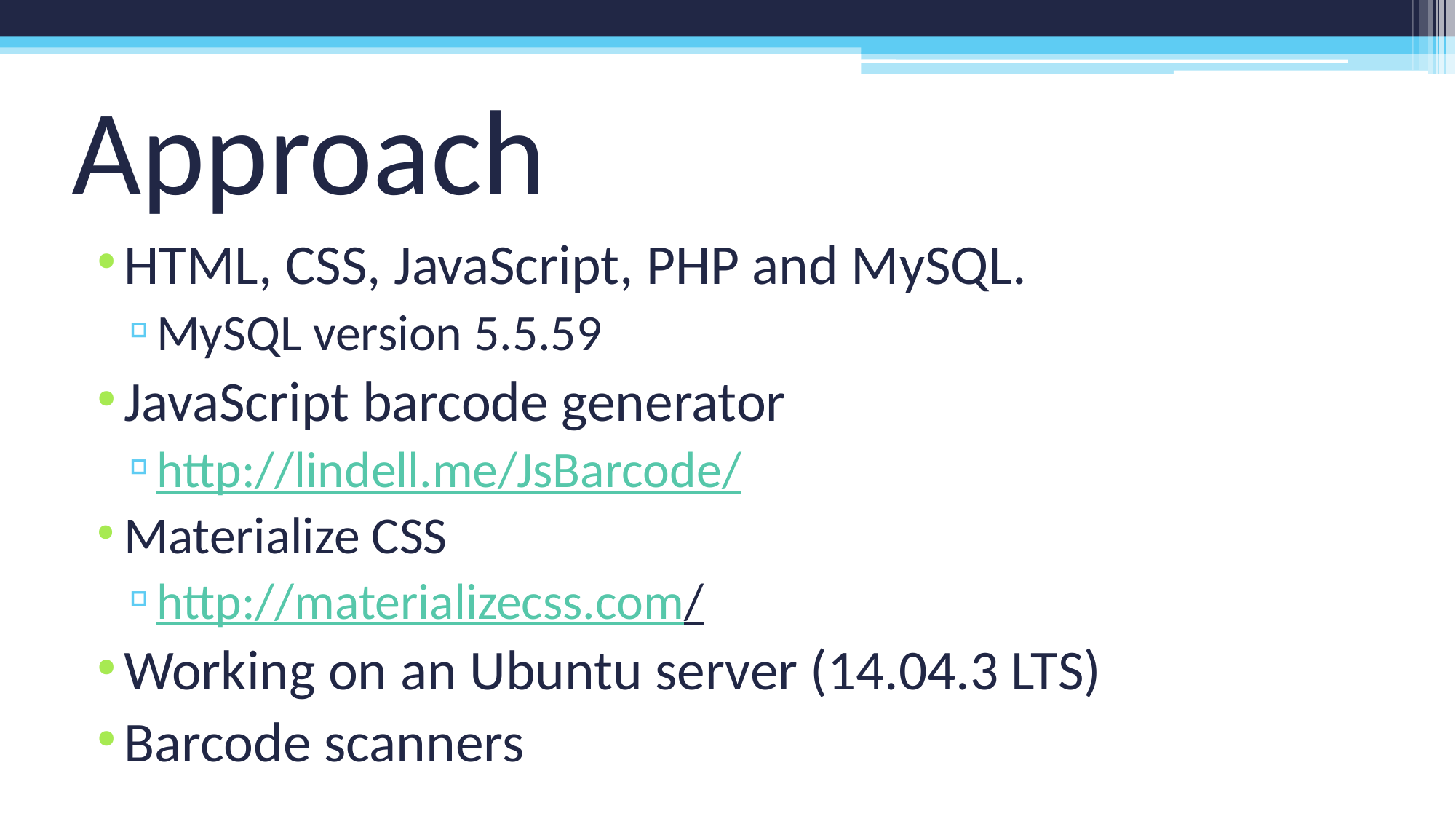

# Approach
HTML, CSS, JavaScript, PHP and MySQL.
MySQL version 5.5.59
JavaScript barcode generator
http://lindell.me/JsBarcode/
Materialize CSS
http://materializecss.com/
Working on an Ubuntu server (14.04.3 LTS)
Barcode scanners